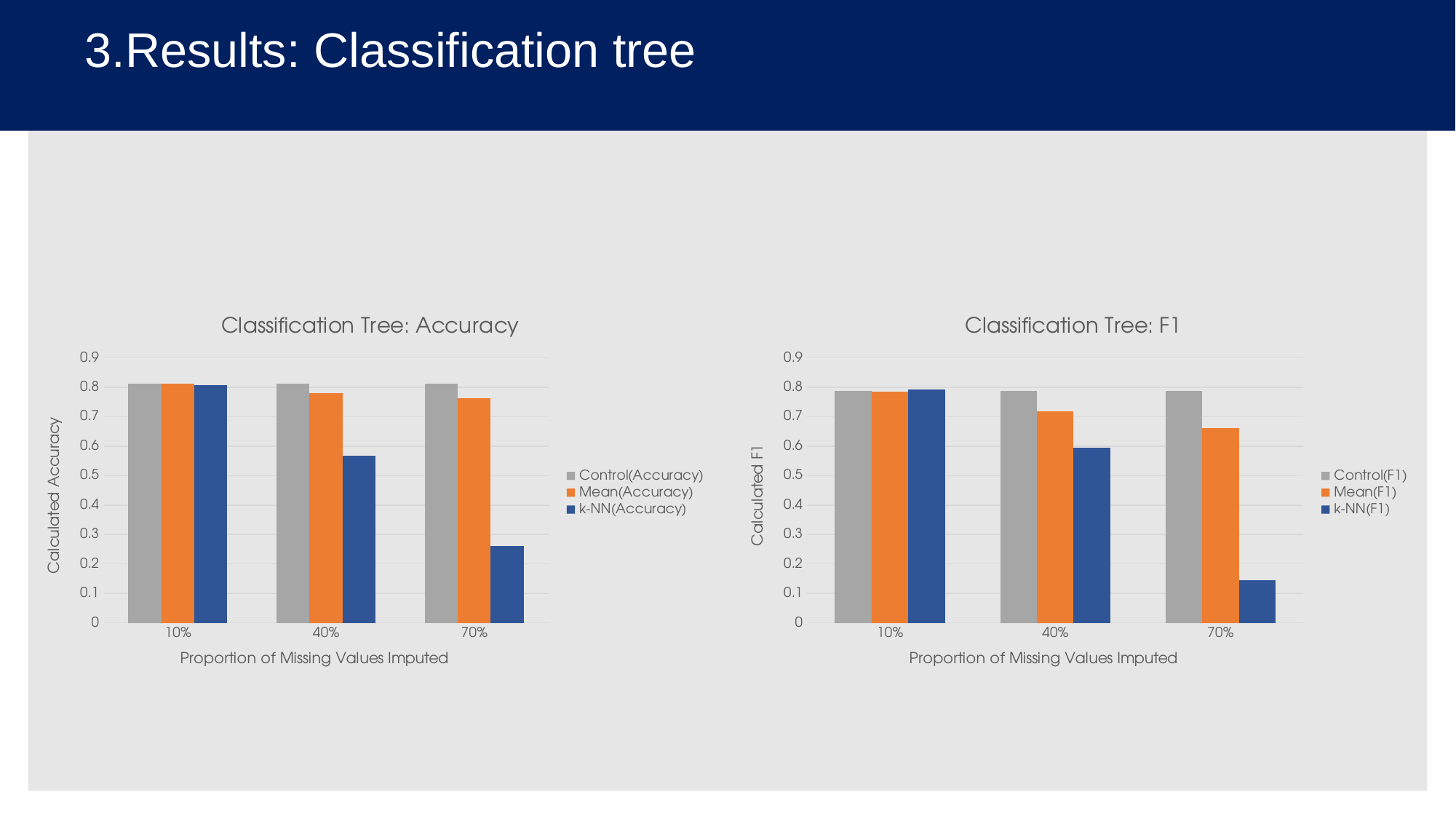

# 3.Results: Classification tree

### Chart: Classification Tree: Accuracy

| Category | Control(Accuracy) | Mean(Accuracy) | k-NN(Accuracy) |
|---|---|---|---|
| 0.1 | 0.8111372709591566 | 0.8123656464325929 | 0.806633 |
| 0.4 | 0.8111372709591566 | 0.7810420718599652 | 0.566588 |
| 0.7 | 0.8111372709591566 | 0.7629235336267786 | 0.261644 |

### Chart: Classification Tree: F1

| Category | Control(F1) | Mean(F1) | k-NN(F1) |
|---|---|---|---|
| 0.1 | 0.7887948062231516 | 0.7856031150294275 | 0.792501 |
| 0.4 | 0.7887948062231516 | 0.717674305952858 | 0.594846 |
| 0.7 | 0.7887948062231516 | 0.661535050357556 | 0.145689 |